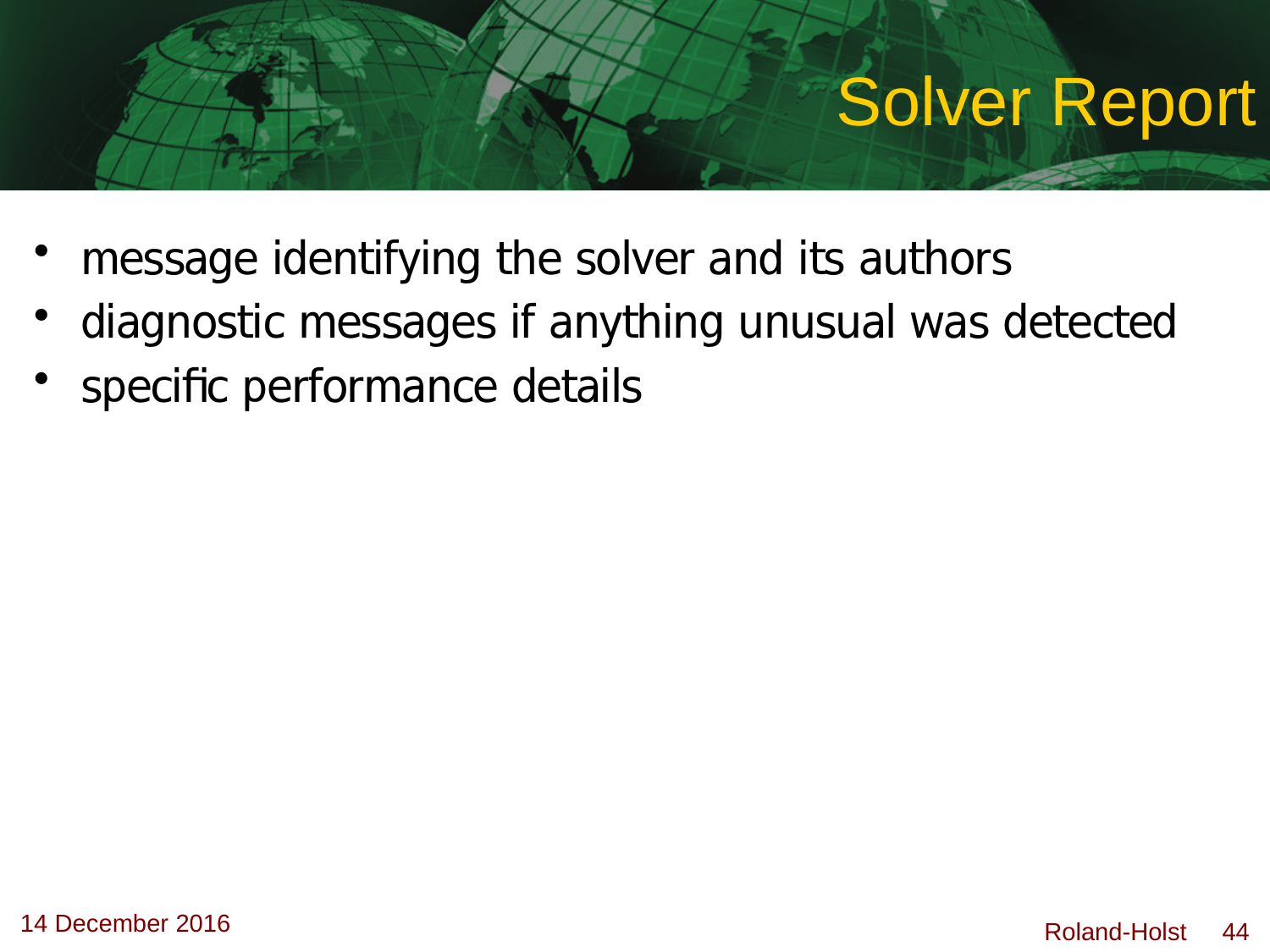

# Solver Report
message identifying the solver and its authors
diagnostic messages if anything unusual was detected
specific performance details